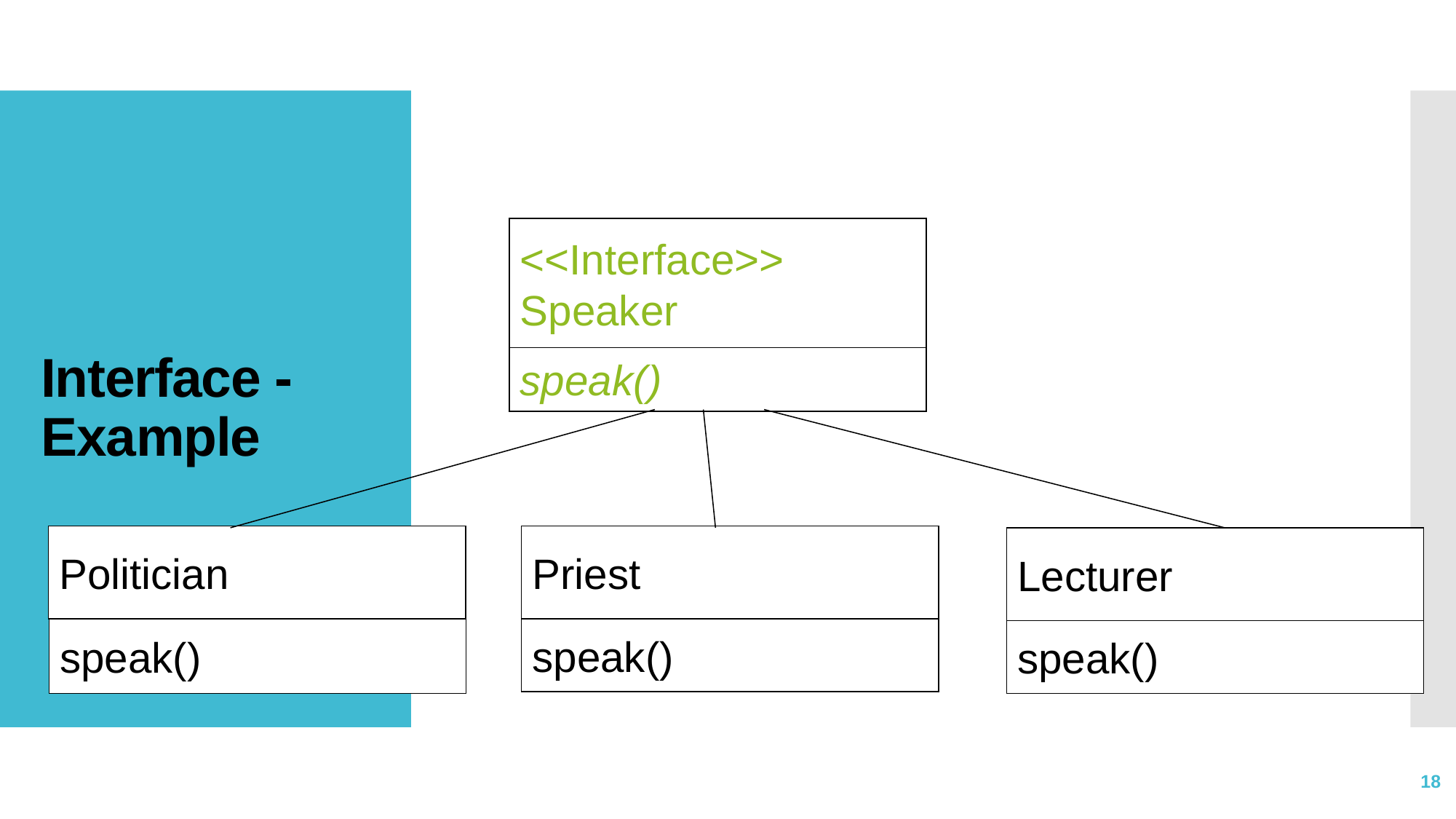

# Interface - Example
<<Interface>>
Speaker
speak()

Politician
Priest
Lecturer
speak()
speak()
speak()

18